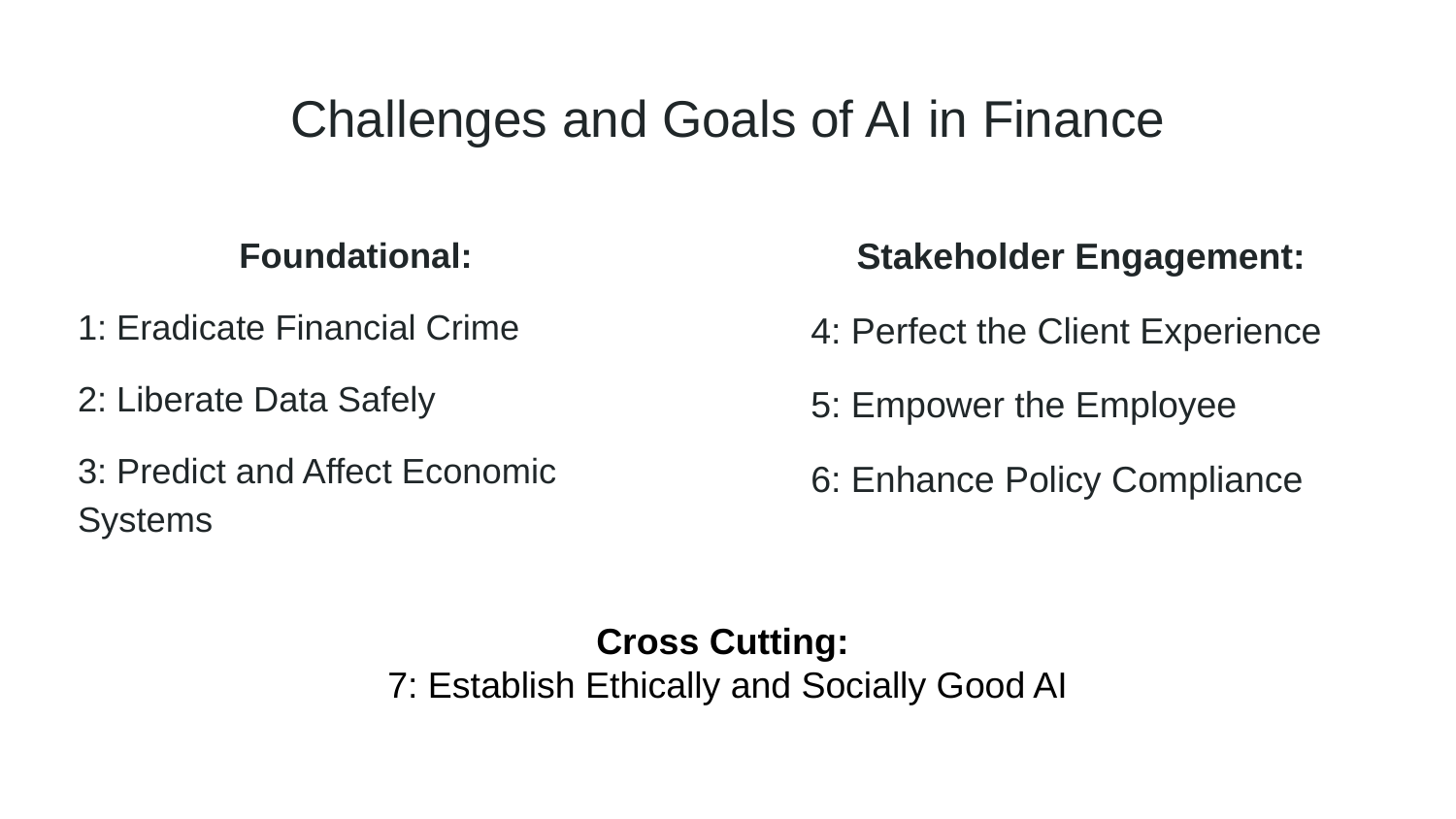

# Challenges and Goals of AI in Finance
Foundational:
1: Eradicate Financial Crime
2: Liberate Data Safely
3: Predict and Affect Economic Systems
Stakeholder Engagement:
4: Perfect the Client Experience
5: Empower the Employee
6: Enhance Policy Compliance
Cross Cutting:
7: Establish Ethically and Socially Good AI